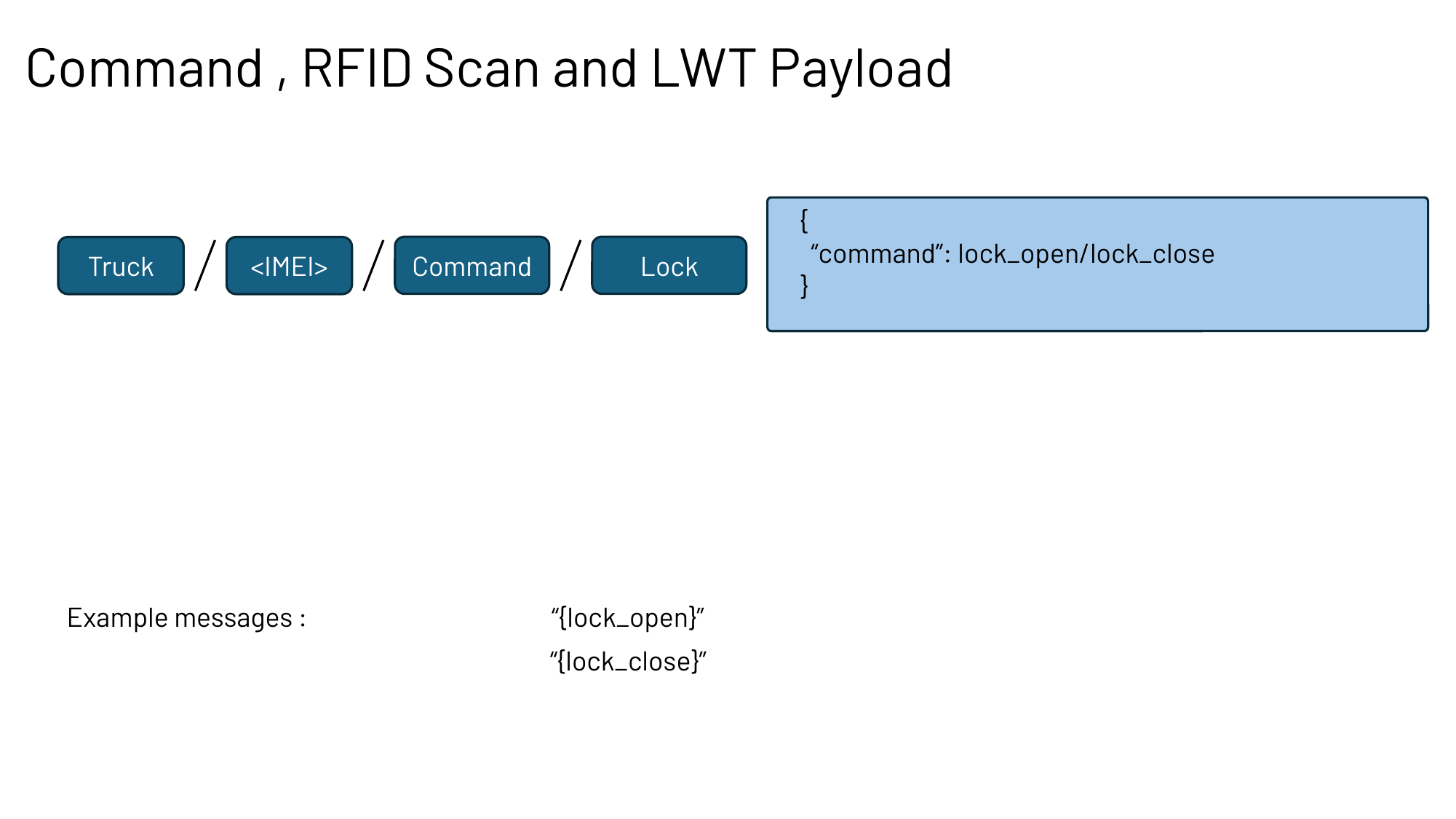

# Command , RFID Scan and LWT Payload
{
  “command”: lock_open/lock_close
}

Command
Lock
Truck
<IMEI>
Example messages :
“{lock_open}”
“{lock_close}”